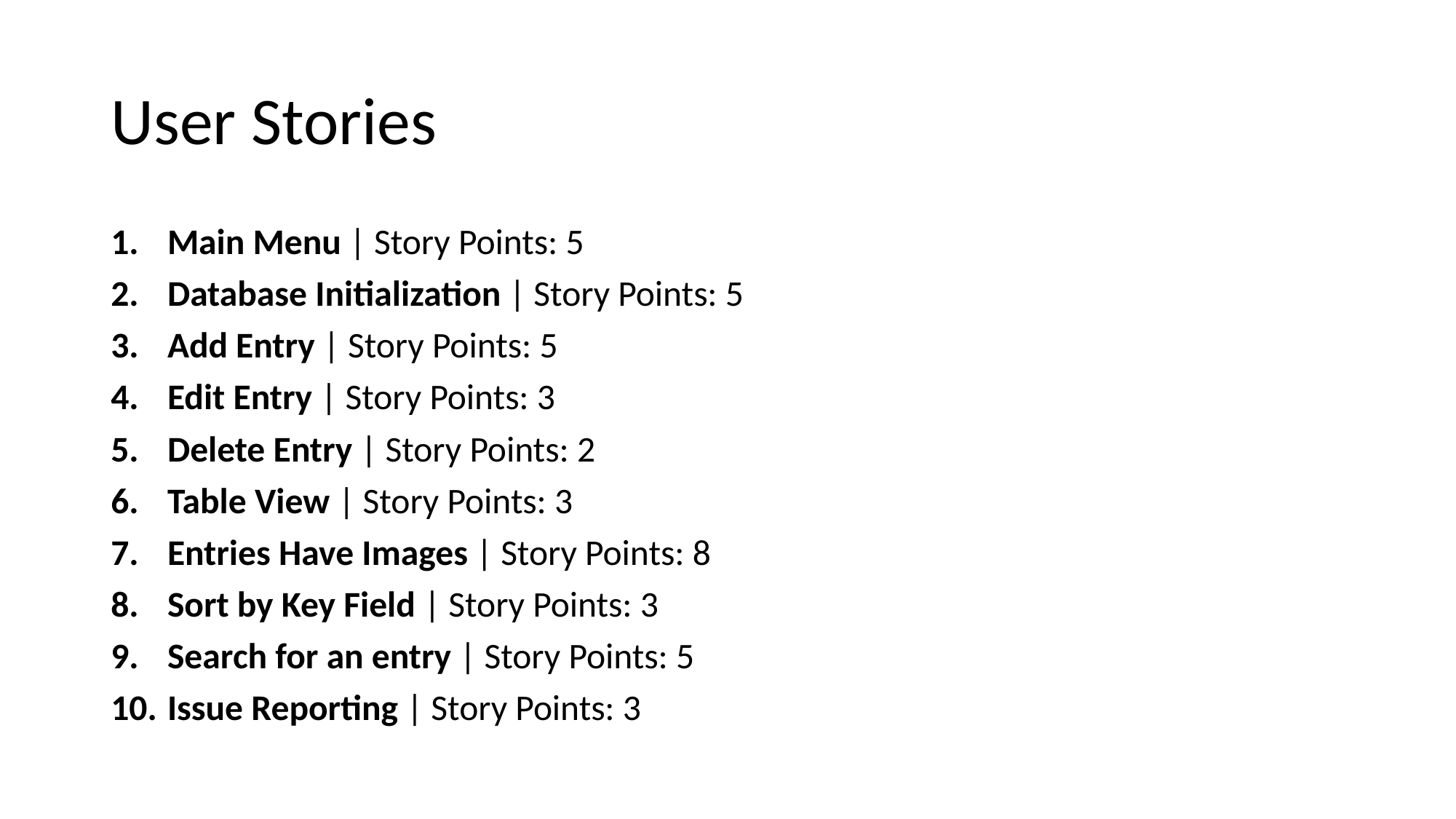

# User Stories
Main Menu | Story Points: 5
Database Initialization | Story Points: 5
Add Entry | Story Points: 5
Edit Entry | Story Points: 3
Delete Entry | Story Points: 2
Table View | Story Points: 3
Entries Have Images | Story Points: 8
Sort by Key Field | Story Points: 3
Search for an entry | Story Points: 5
Issue Reporting | Story Points: 3